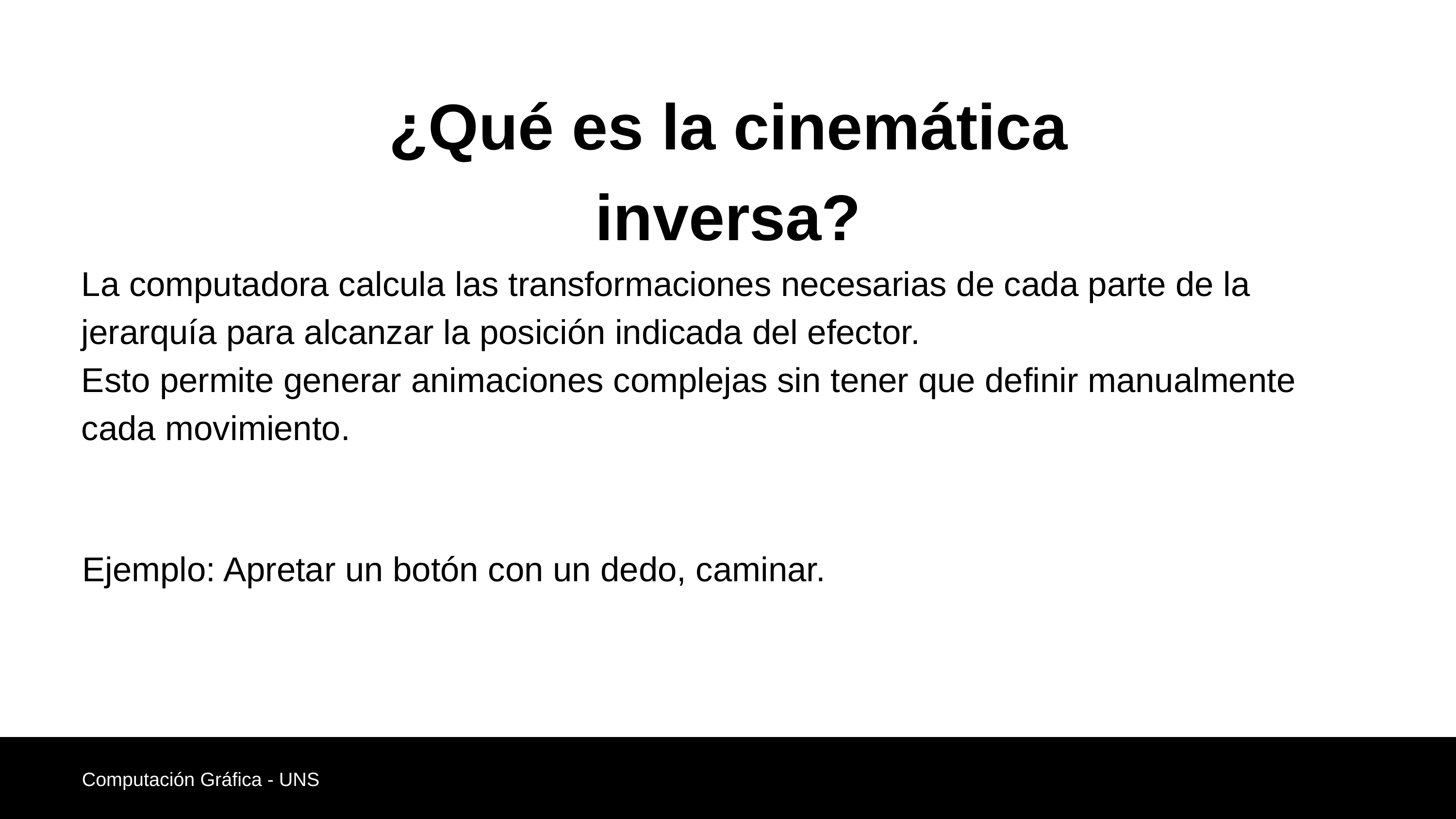

¿Qué es la cinemática inversa?
La computadora calcula las transformaciones necesarias de cada parte de la jerarquía para alcanzar la posición indicada del efector.
Esto permite generar animaciones complejas sin tener que definir manualmente cada movimiento.

Ejemplo: Apretar un botón con un dedo, caminar.

Computación Gráfica - UNS